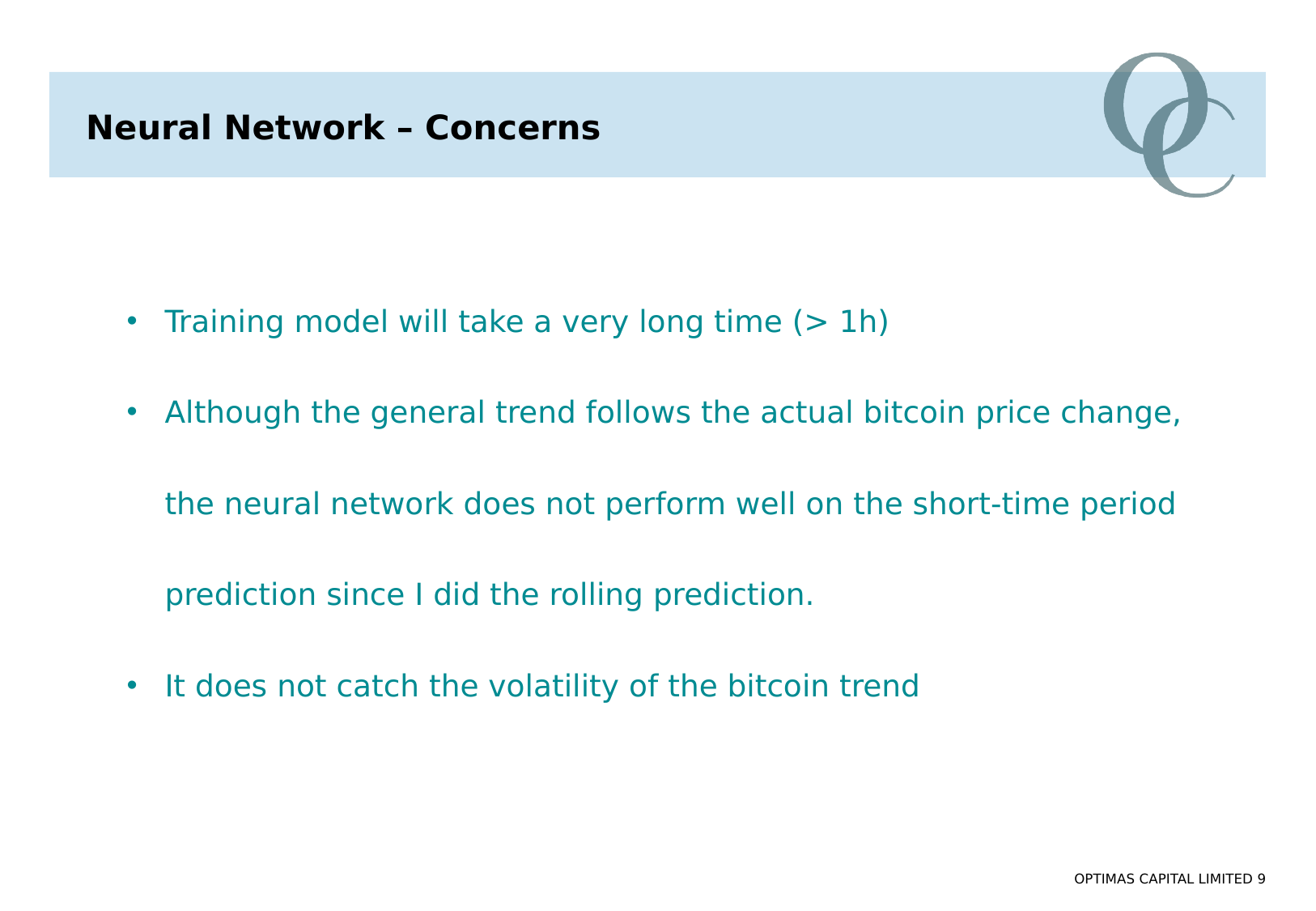

Neural Network – Concerns
Training model will take a very long time (> 1h)
Although the general trend follows the actual bitcoin price change, the neural network does not perform well on the short-time period prediction since I did the rolling prediction.
It does not catch the volatility of the bitcoin trend
OPTIMAS CAPITAL LIMITED 9